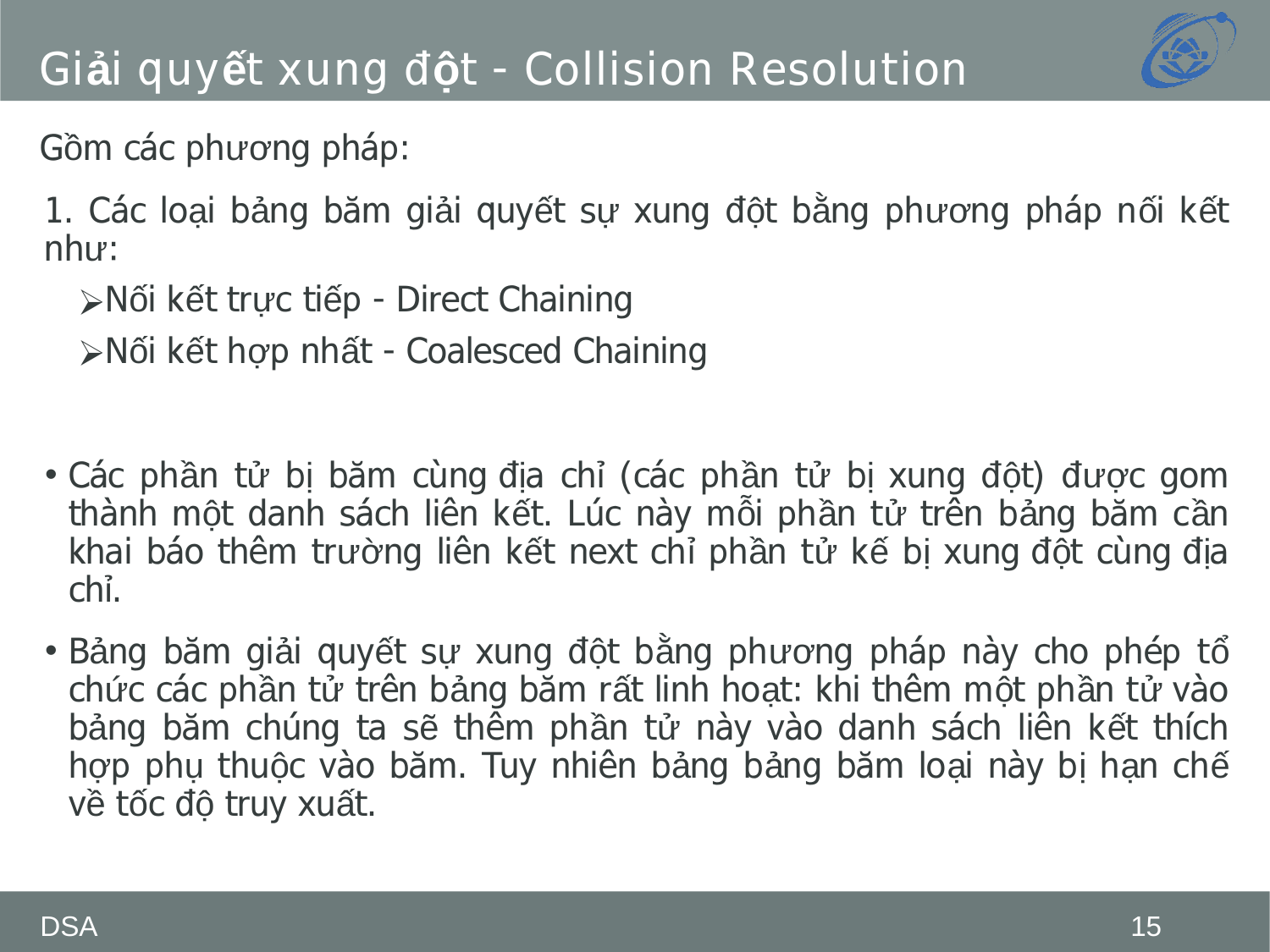

# Giải quyết xung đột - Collision Resolution
Gồm các phương pháp:
1. Các loại bảng băm giải quyết sự xung đột bằng phương pháp nối kết như:
Nối kết trực tiếp - Direct Chaining
Nối kết hợp nhất - Coalesced Chaining

Các phần tử bị băm cùng địa chỉ (các phần tử bị xung đột) được gom thành một danh sách liên kết. Lúc này mỗi phần tử trên bảng băm cần khai báo thêm trường liên kết next chỉ phần tử kế bị xung đột cùng địa chỉ.
Bảng băm giải quyết sự xung đột bằng phương pháp này cho phép tổ chức các phần tử trên bảng băm rất linh hoạt: khi thêm một phần tử vào bảng băm chúng ta sẽ thêm phần tử này vào danh sách liên kết thích hợp phụ thuộc vào băm. Tuy nhiên bảng bảng băm loại này bị hạn chế về tốc độ truy xuất.

DSA
15